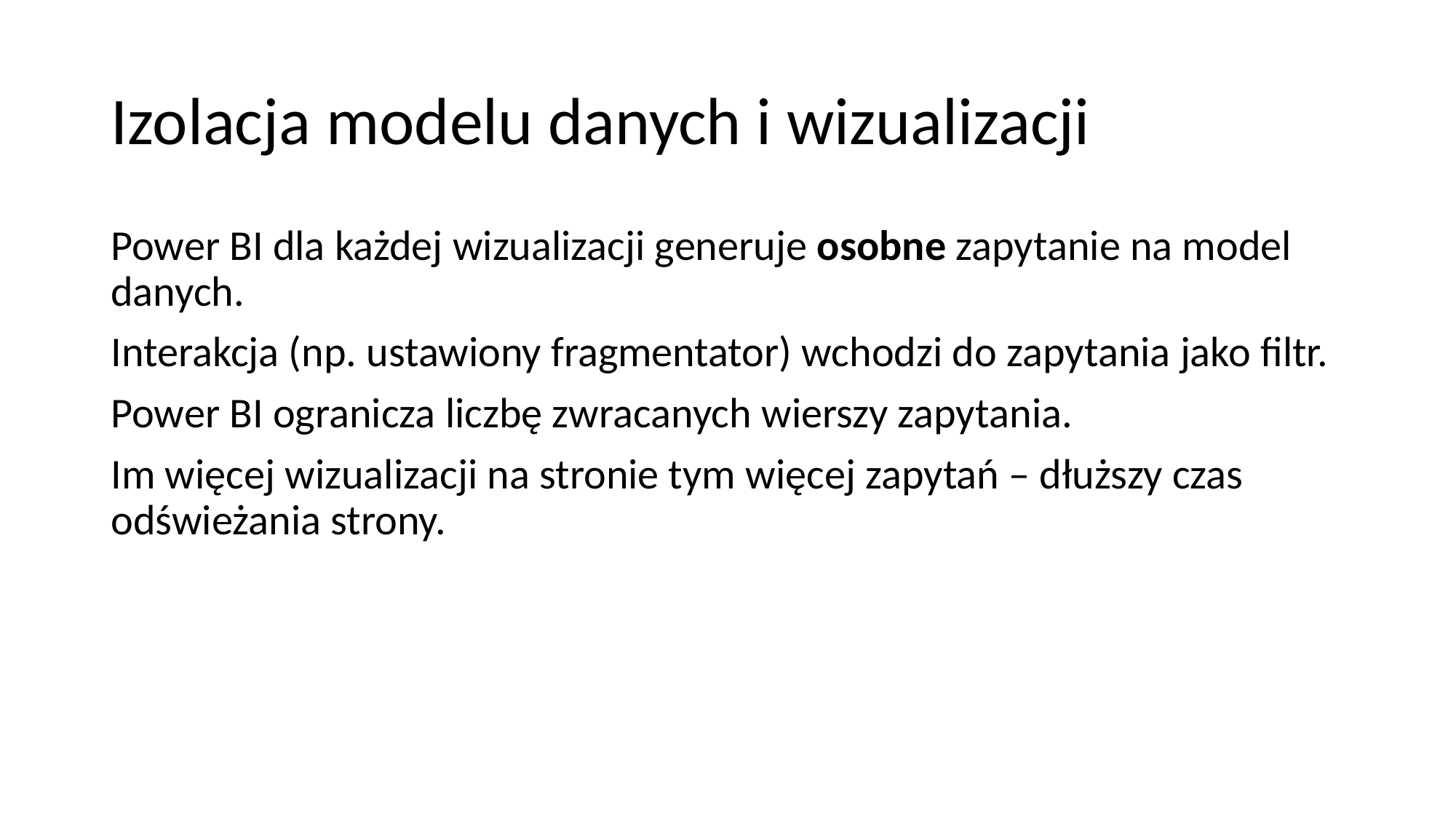

# Izolacja modelu danych i wizualizacji
Power BI dla każdej wizualizacji generuje osobne zapytanie na model danych.
Interakcja (np. ustawiony fragmentator) wchodzi do zapytania jako filtr.
Power BI ogranicza liczbę zwracanych wierszy zapytania.
Im więcej wizualizacji na stronie tym więcej zapytań – dłuższy czas odświeżania strony.